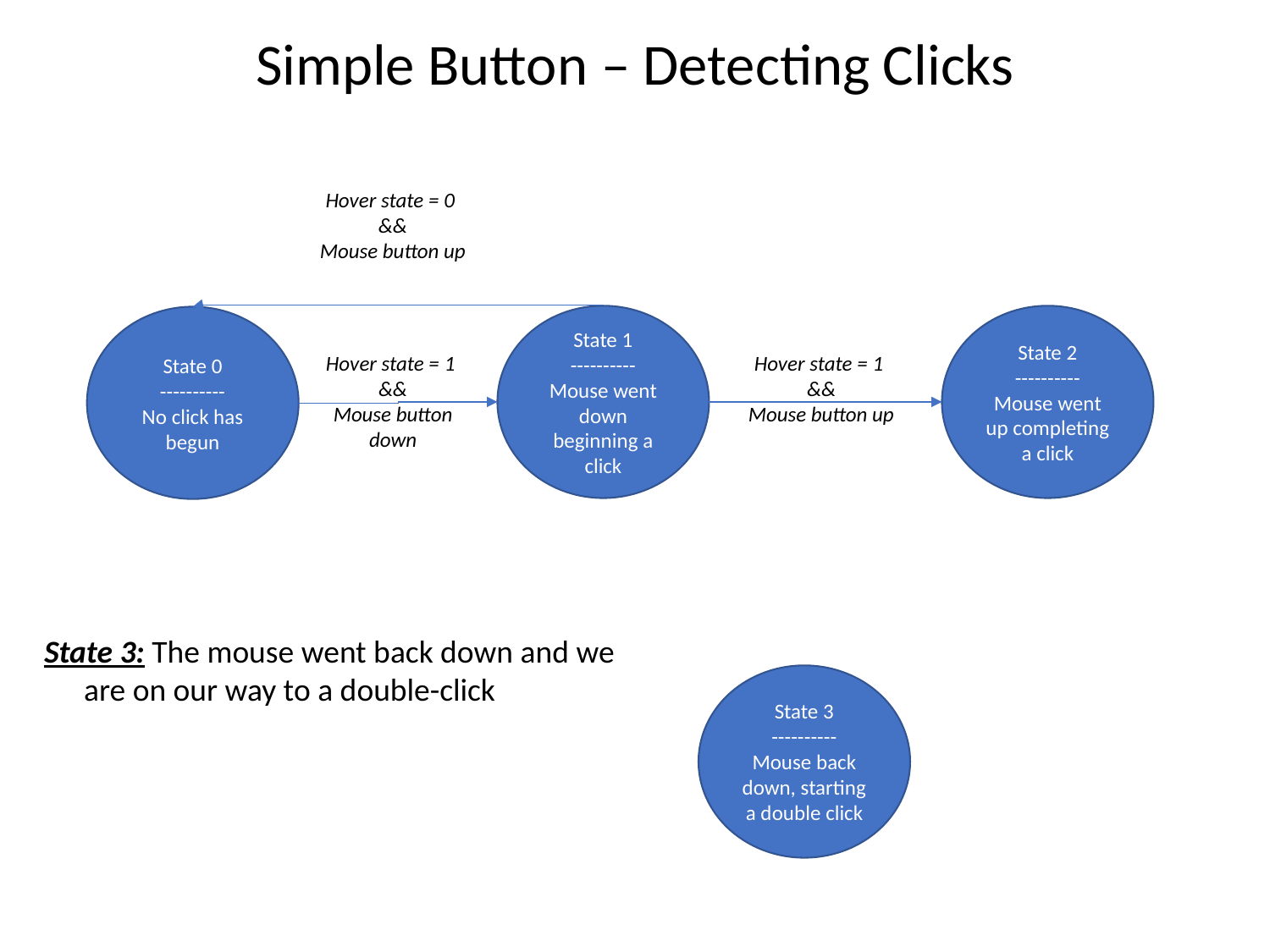

# Simple Button – Detecting Clicks
Hover state = 0
&&
Mouse button up
State 1
----------
Mouse went down beginning a click
State 2
----------
Mouse went up completing a click
State 0
----------
No click has begun
Hover state = 1
&&
Mouse button down
Hover state = 1
&&
Mouse button up
State 3: The mouse went back down and we are on our way to a double-click

State 3
----------
Mouse back down, starting a double click